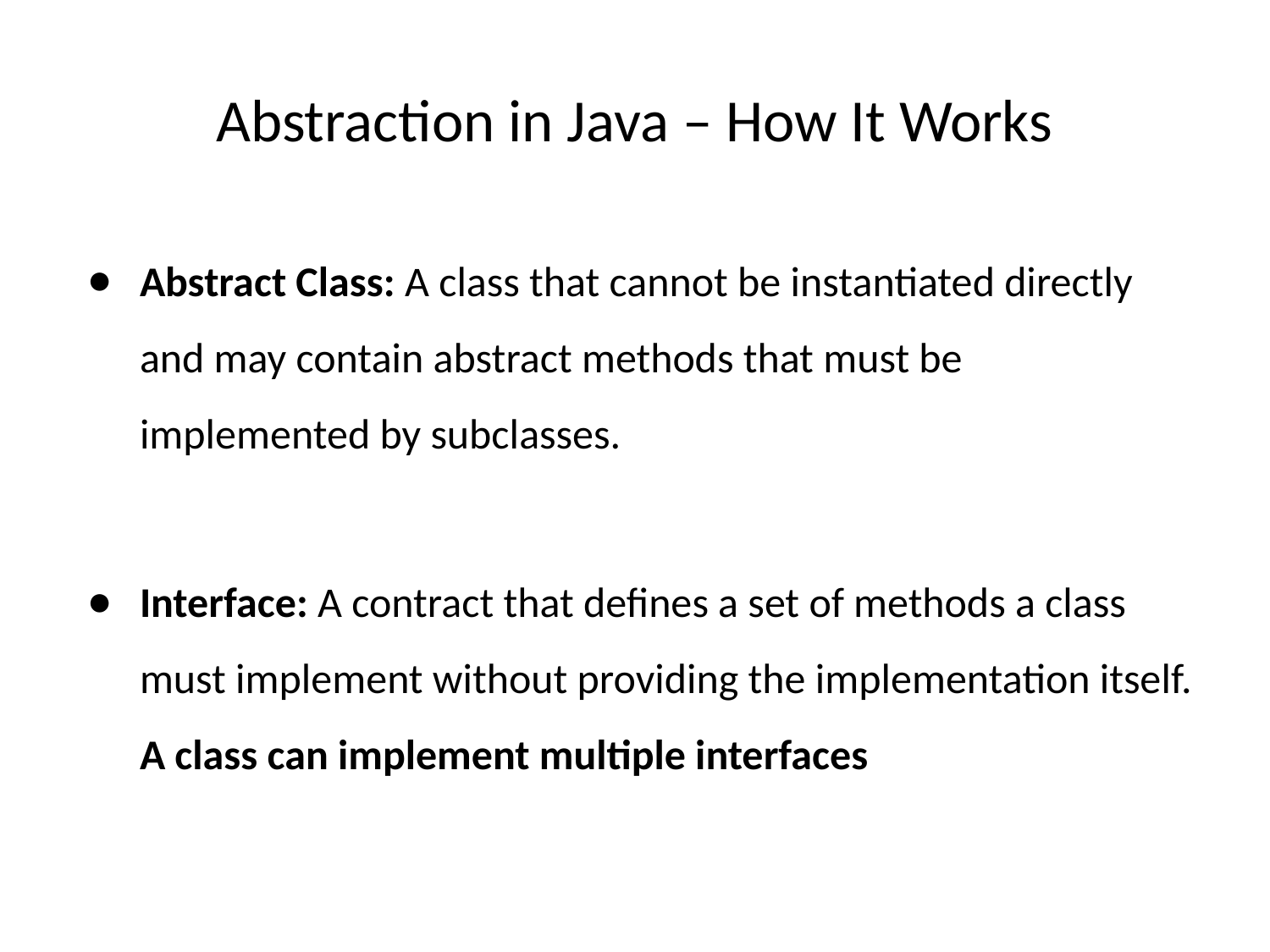

# Abstraction in Java – How It Works
Abstract Class: A class that cannot be instantiated directly and may contain abstract methods that must be implemented by subclasses.

Interface: A contract that defines a set of methods a class must implement without providing the implementation itself. A class can implement multiple interfaces